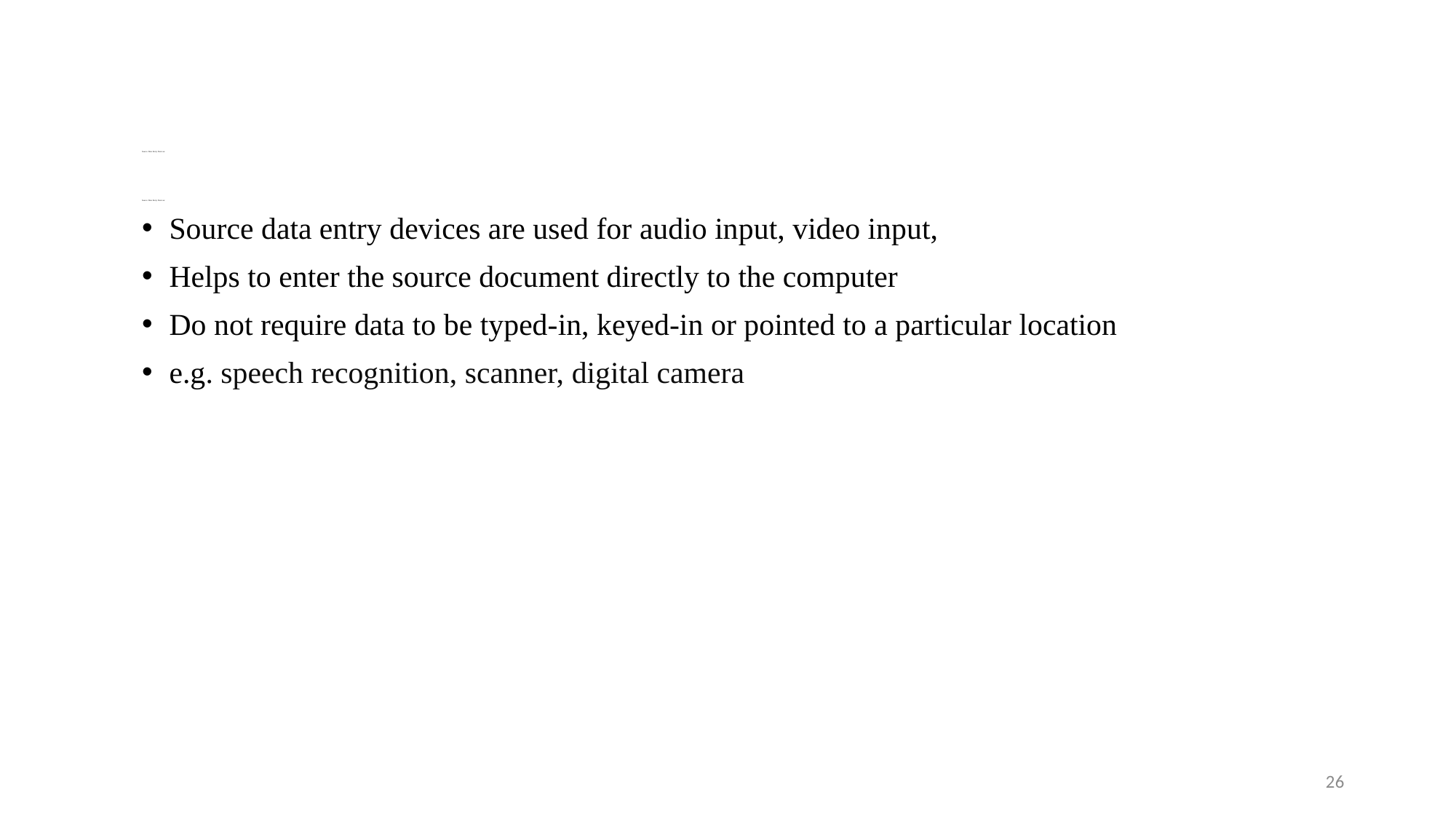

# Source Data Entry Devices: Source Data Entry Devices:
Source data entry devices are used for audio input, video input,
Helps to enter the source document directly to the computer
Do not require data to be typed-in, keyed-in or pointed to a particular location
e.g. speech recognition, scanner, digital camera

26